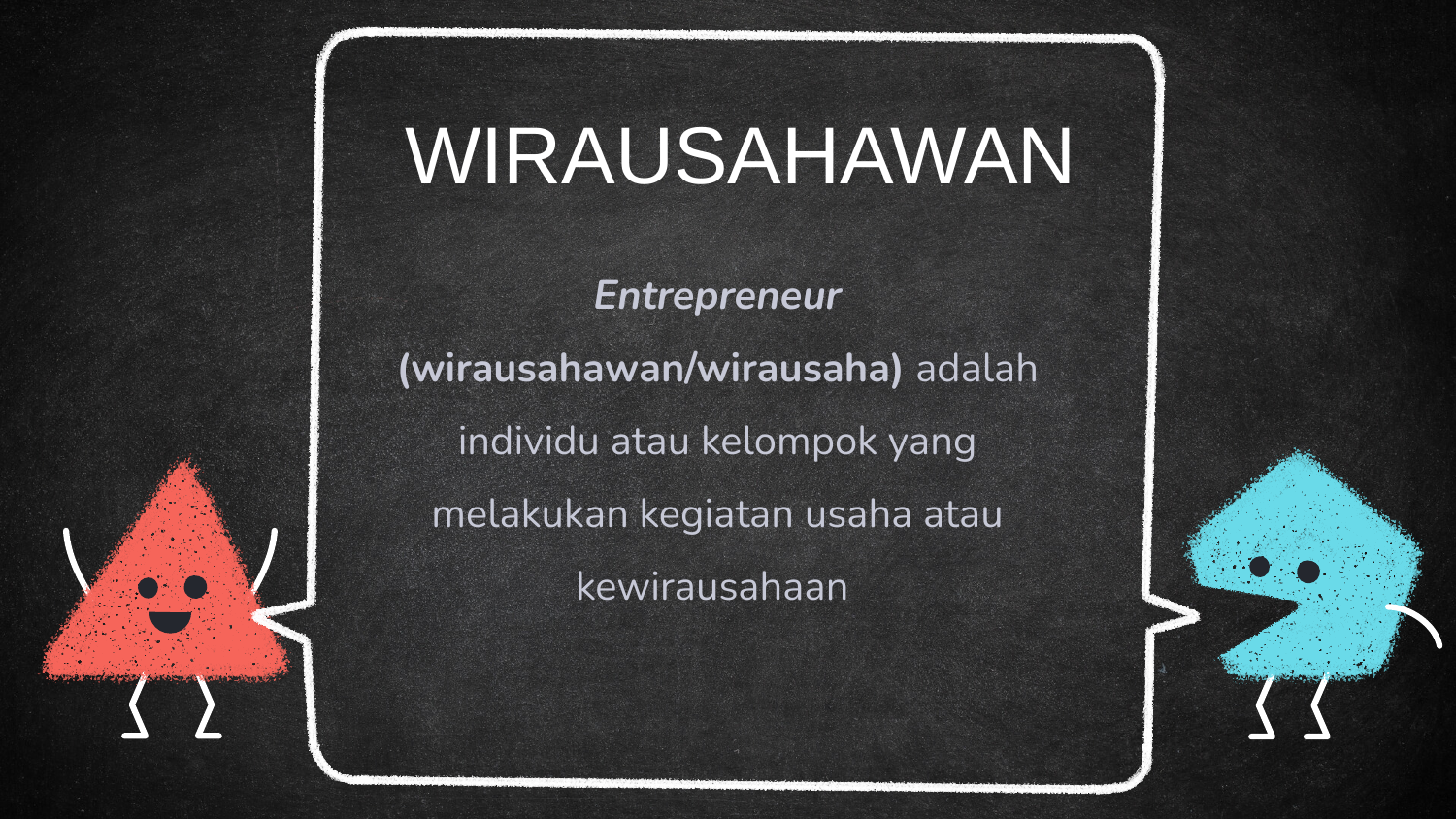

# WIRAUSAHAWAN
Entrepreneur (wirausahawan/wirausaha) adalah individu atau kelompok yang melakukan kegiatan usaha atau kewirausahaan